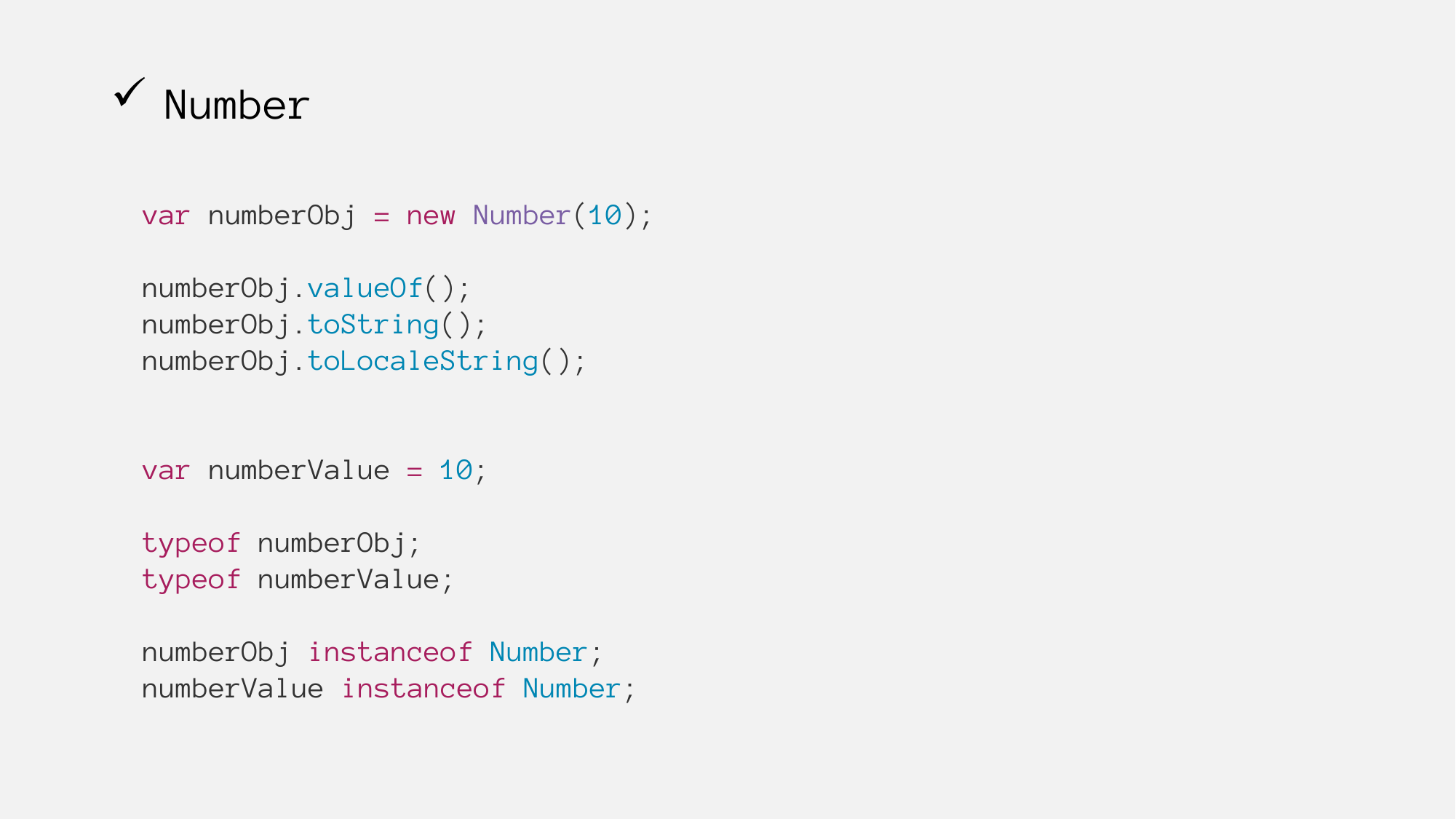

# Number
var numberObj = new Number(10);

numberObj.valueOf();
numberObj.toString();
numberObj.toLocaleString();

var numberValue = 10;

typeof numberObj;
typeof numberValue;
numberObj instanceof Number;
numberValue instanceof Number;